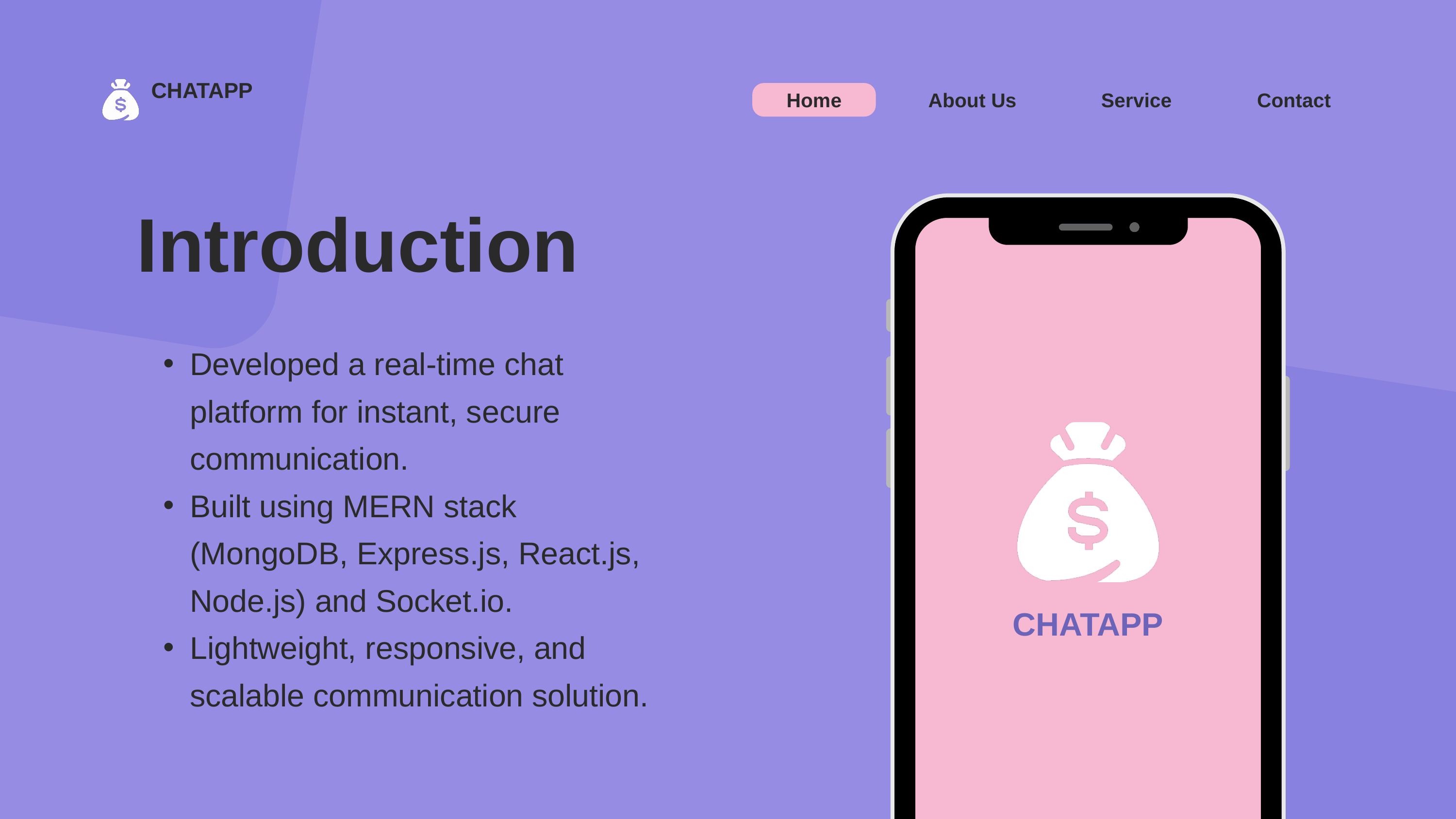

CHATAPP

Home
About Us
Service
Contact

Introduction
Developed a real-time chat platform for instant, secure communication.
Built using MERN stack (MongoDB, Express.js, React.js, Node.js) and Socket.io.
Lightweight, responsive, and scalable communication solution.

CHATAPP